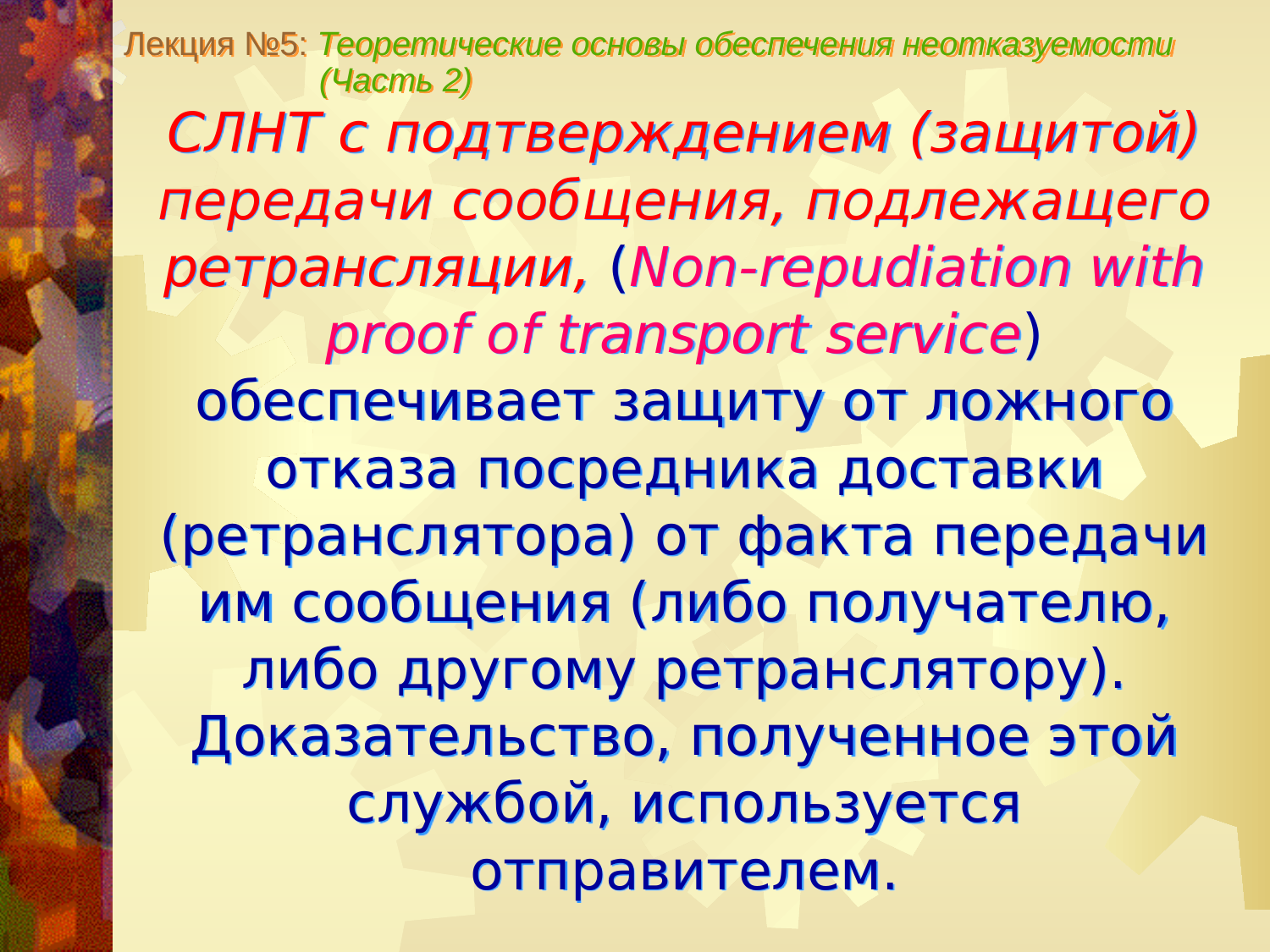

Лекция №5: Теоретические основы обеспечения неотказуемости
                       (Часть 2)
СЛНТ с подтверждением (защитой) передачи сообщения, подлежащего ретрансляции, (Non-repudiation with proof of transport service) обеспечивает защиту от ложного отказа посредника доставки (ретранслятора) от факта передачи им сообщения (либо получателю, либо другому ретранслятору). Доказательство, полученное этой службой, используется отправителем.